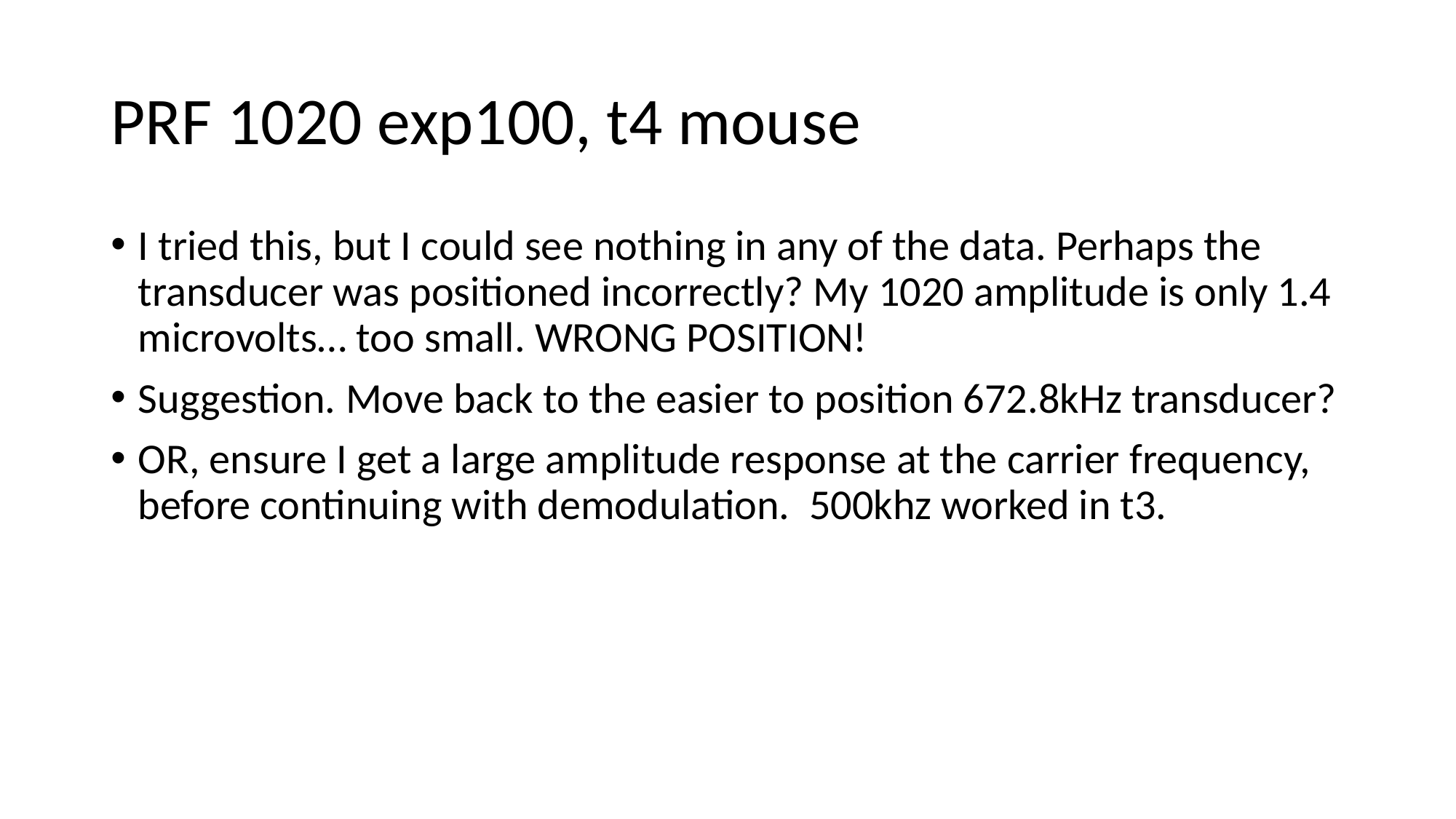

# PRF 1020 exp100, t4 mouse
I tried this, but I could see nothing in any of the data. Perhaps the transducer was positioned incorrectly? My 1020 amplitude is only 1.4 microvolts… too small. WRONG POSITION!
Suggestion. Move back to the easier to position 672.8kHz transducer?
OR, ensure I get a large amplitude response at the carrier frequency, before continuing with demodulation.  500khz worked in t3.